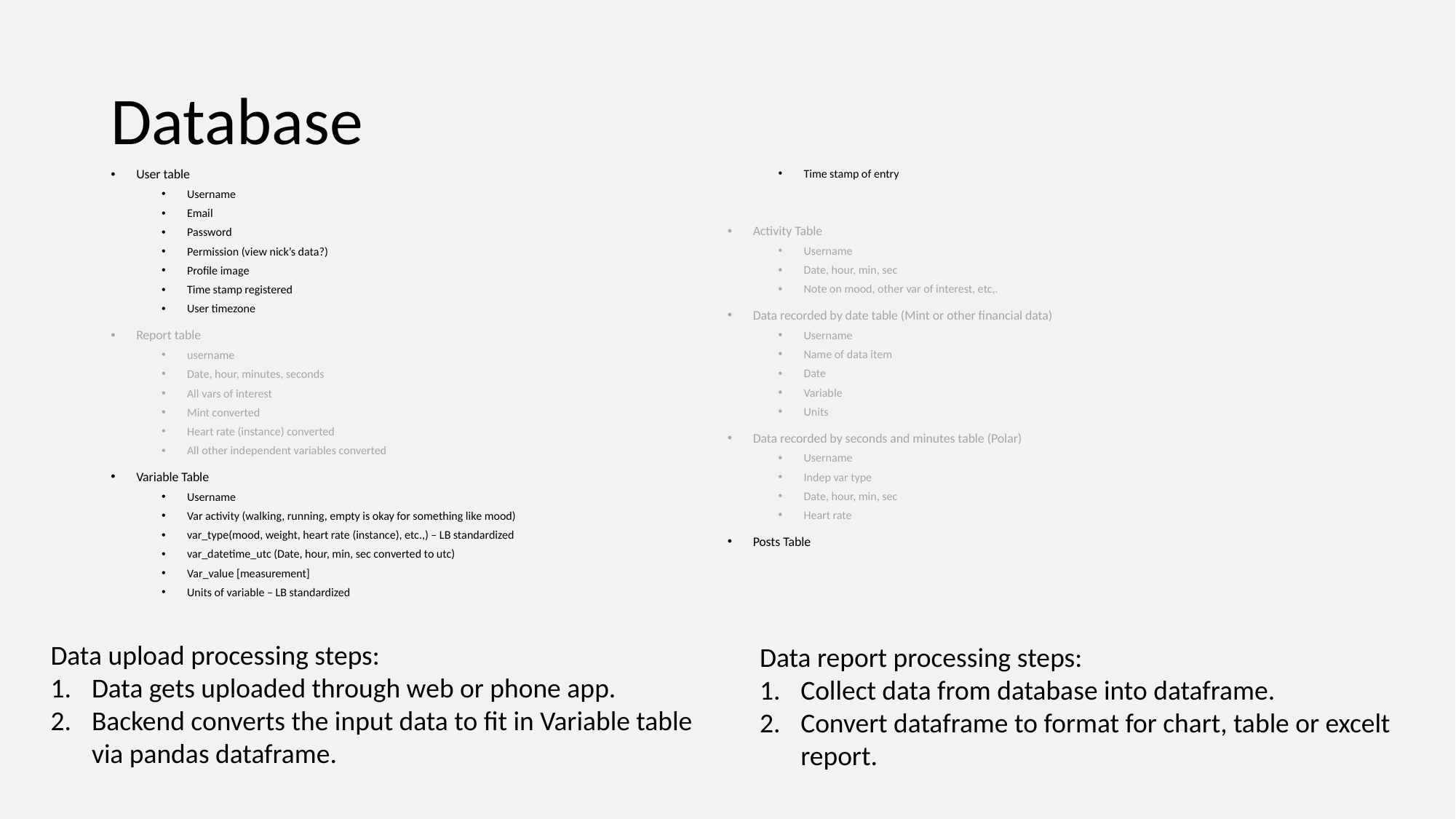

# Database
User table
Username
Email
Password
Permission (view nick’s data?)
Profile image
Time stamp registered
User timezone
Report table
username
Date, hour, minutes, seconds
All vars of interest
Mint converted
Heart rate (instance) converted
All other independent variables converted
Variable Table
Username
Var activity (walking, running, empty is okay for something like mood)
var_type(mood, weight, heart rate (instance), etc.,) – LB standardized
var_datetime_utc (Date, hour, min, sec converted to utc)
Var_value [measurement]
Units of variable – LB standardized
Time stamp of entry

Activity Table
Username
Date, hour, min, sec
Note on mood, other var of interest, etc,.
Data recorded by date table (Mint or other financial data)
Username
Name of data item
Date
Variable
Units
Data recorded by seconds and minutes table (Polar)
Username
Indep var type
Date, hour, min, sec
Heart rate
Posts Table

Data upload processing steps:
Data gets uploaded through web or phone app.
Backend converts the input data to fit in Variable table via pandas dataframe.
Data report processing steps:
Collect data from database into dataframe.
Convert dataframe to format for chart, table or excelt report.